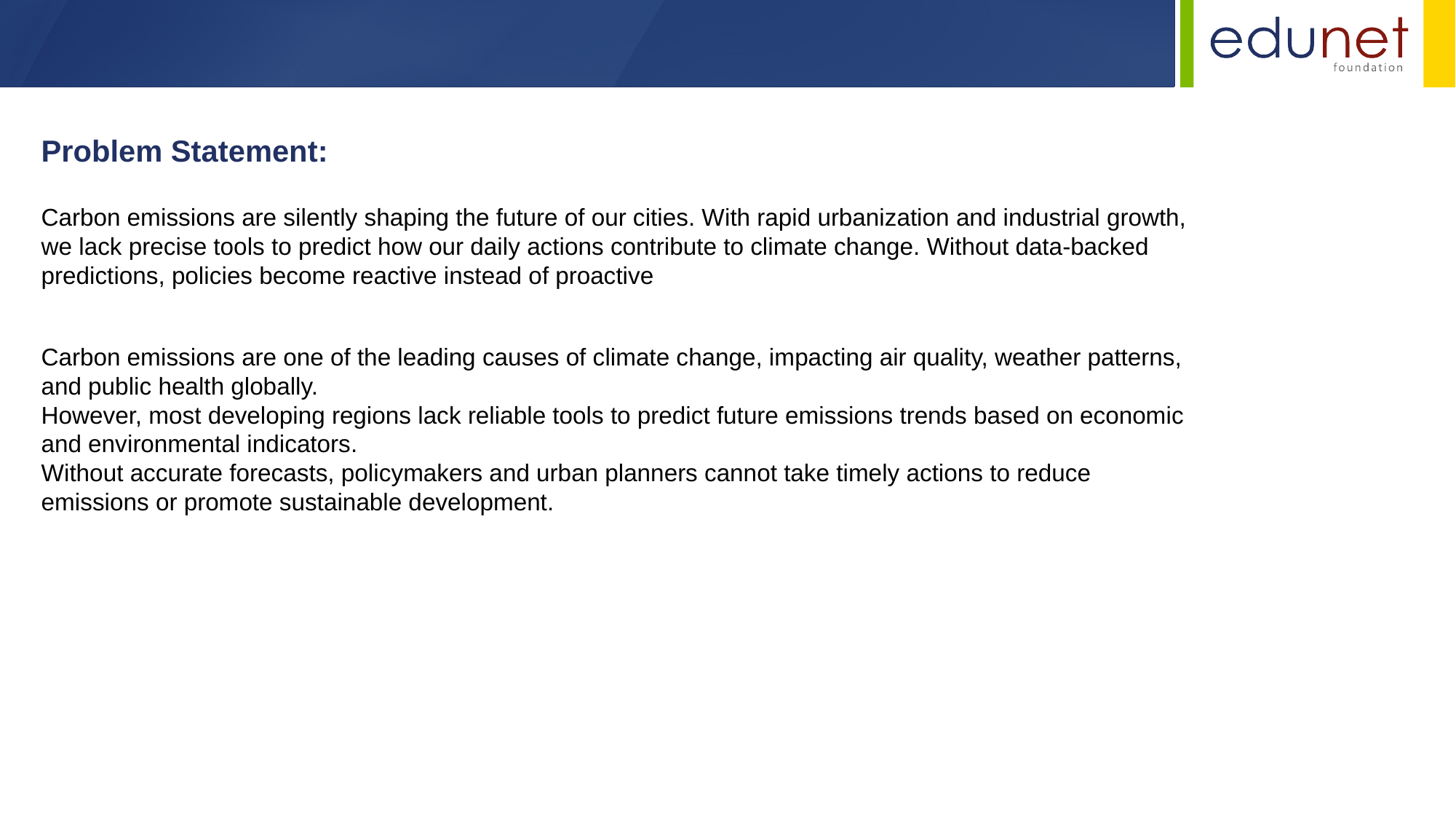

Problem Statement:
Carbon emissions are silently shaping the future of our cities. With rapid urbanization and industrial growth, we lack precise tools to predict how our daily actions contribute to climate change. Without data-backed predictions, policies become reactive instead of proactive
Carbon emissions are one of the leading causes of climate change, impacting air quality, weather patterns, and public health globally.
However, most developing regions lack reliable tools to predict future emissions trends based on economic and environmental indicators.
Without accurate forecasts, policymakers and urban planners cannot take timely actions to reduce emissions or promote sustainable development.